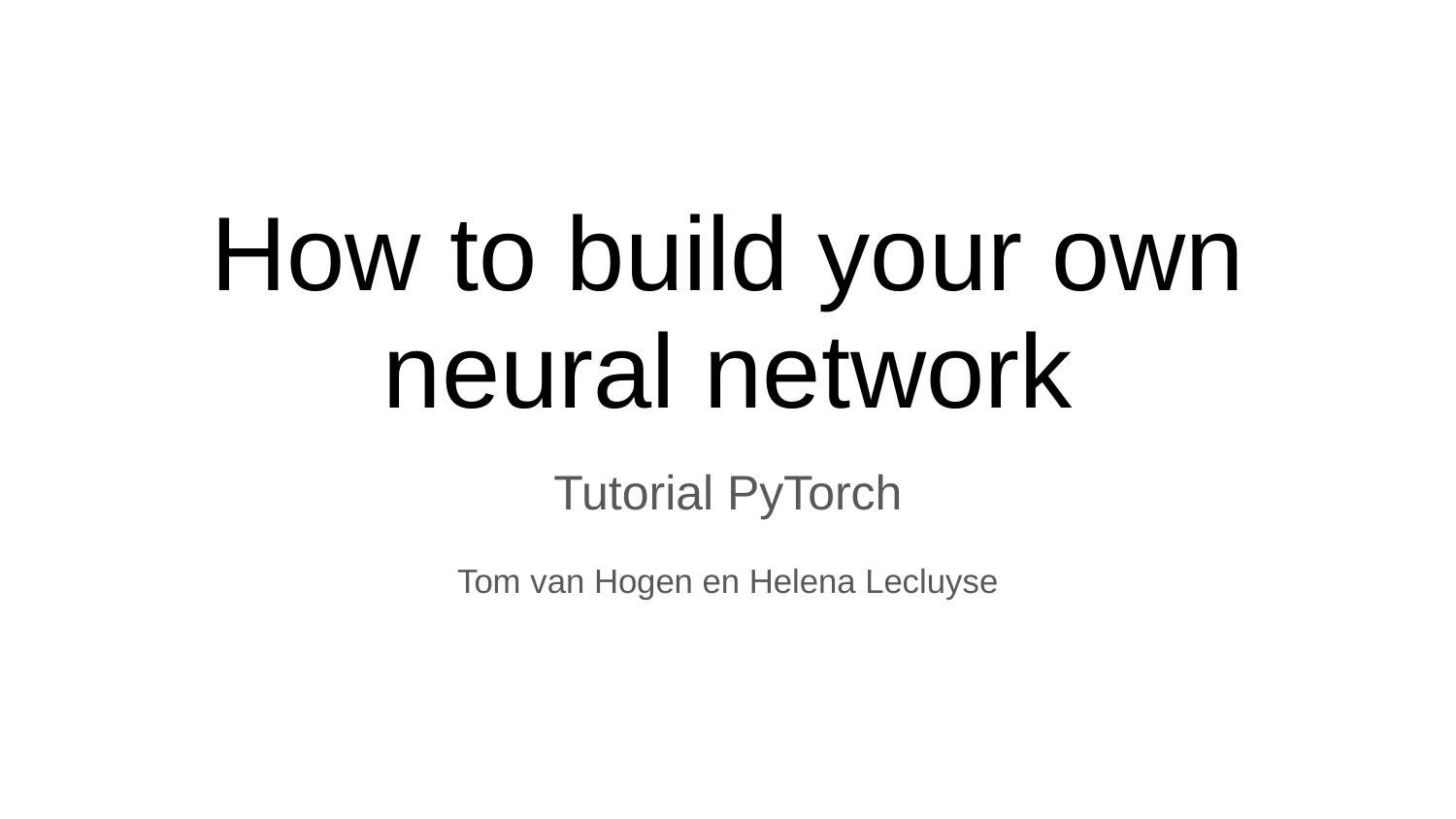

# How to build your own neural network
Tutorial PyTorch

Tom van Hogen en Helena Lecluyse